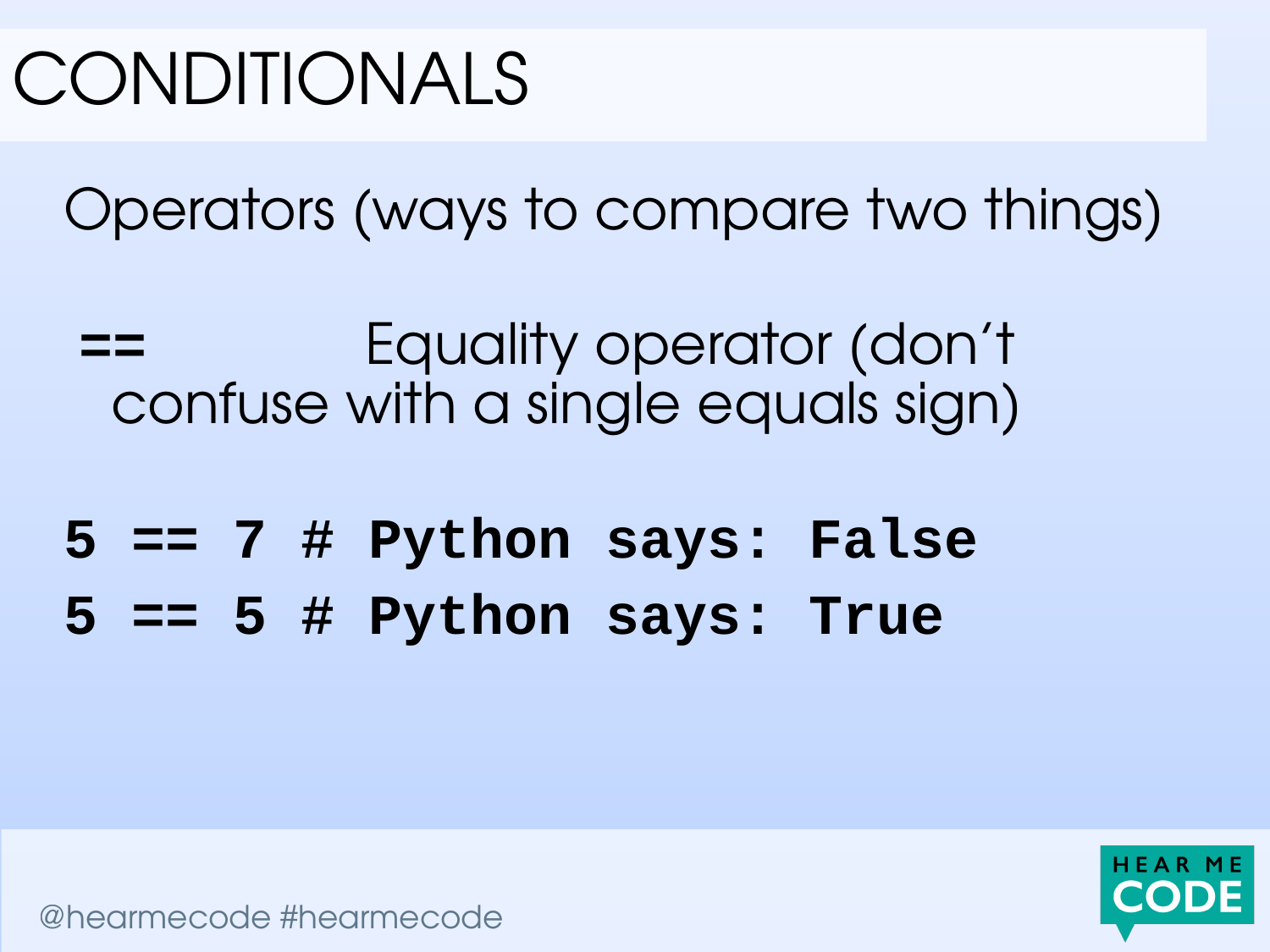

cONDITIONALS
Operators (ways to compare two things)

 ==		Equality operator (don’t confuse with a single equals sign)

5 == 7 # Python says: False
5 == 5 # Python says: True